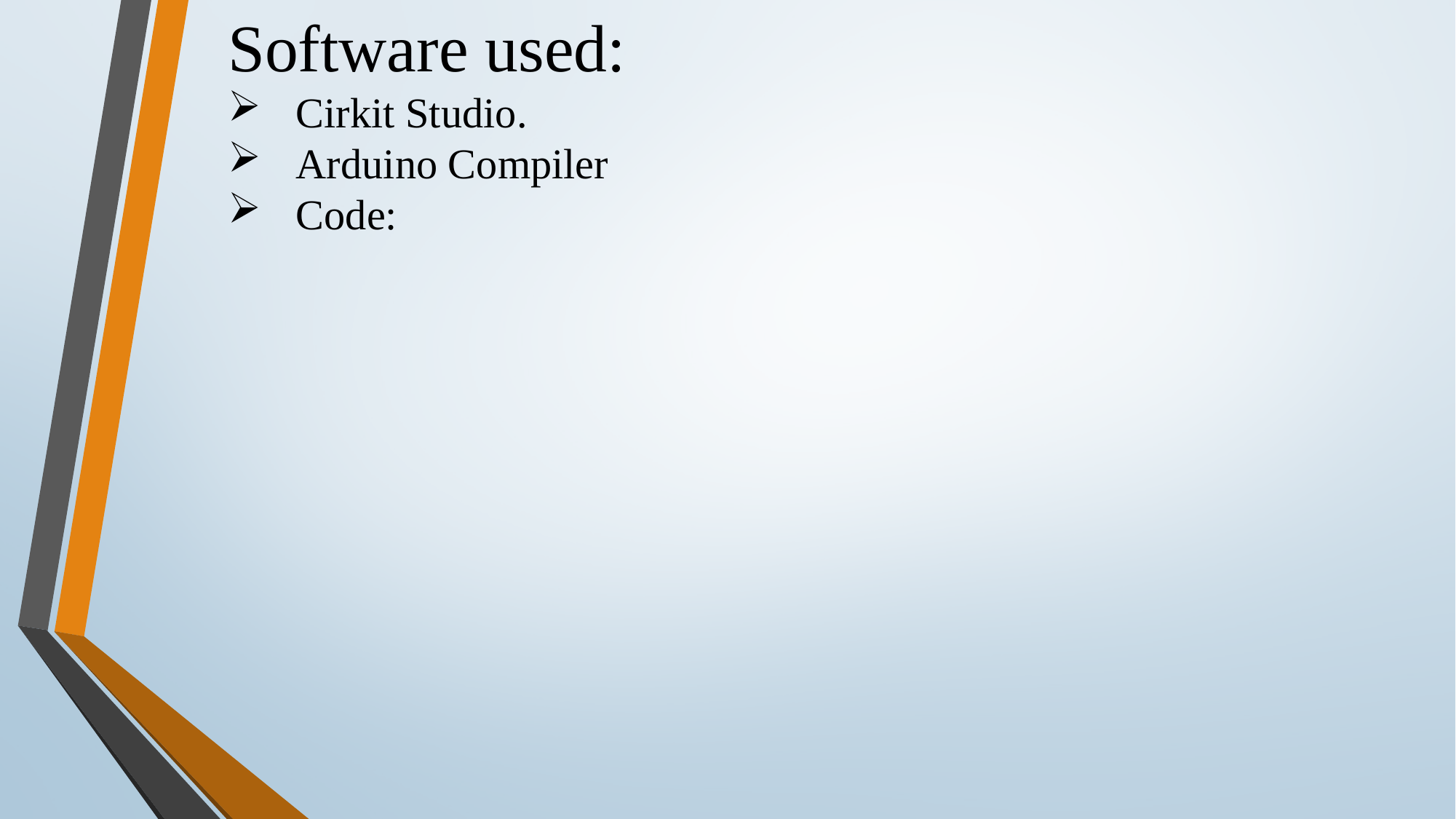

Software used:
Cirkit Studio.
Arduino Compiler
Code: